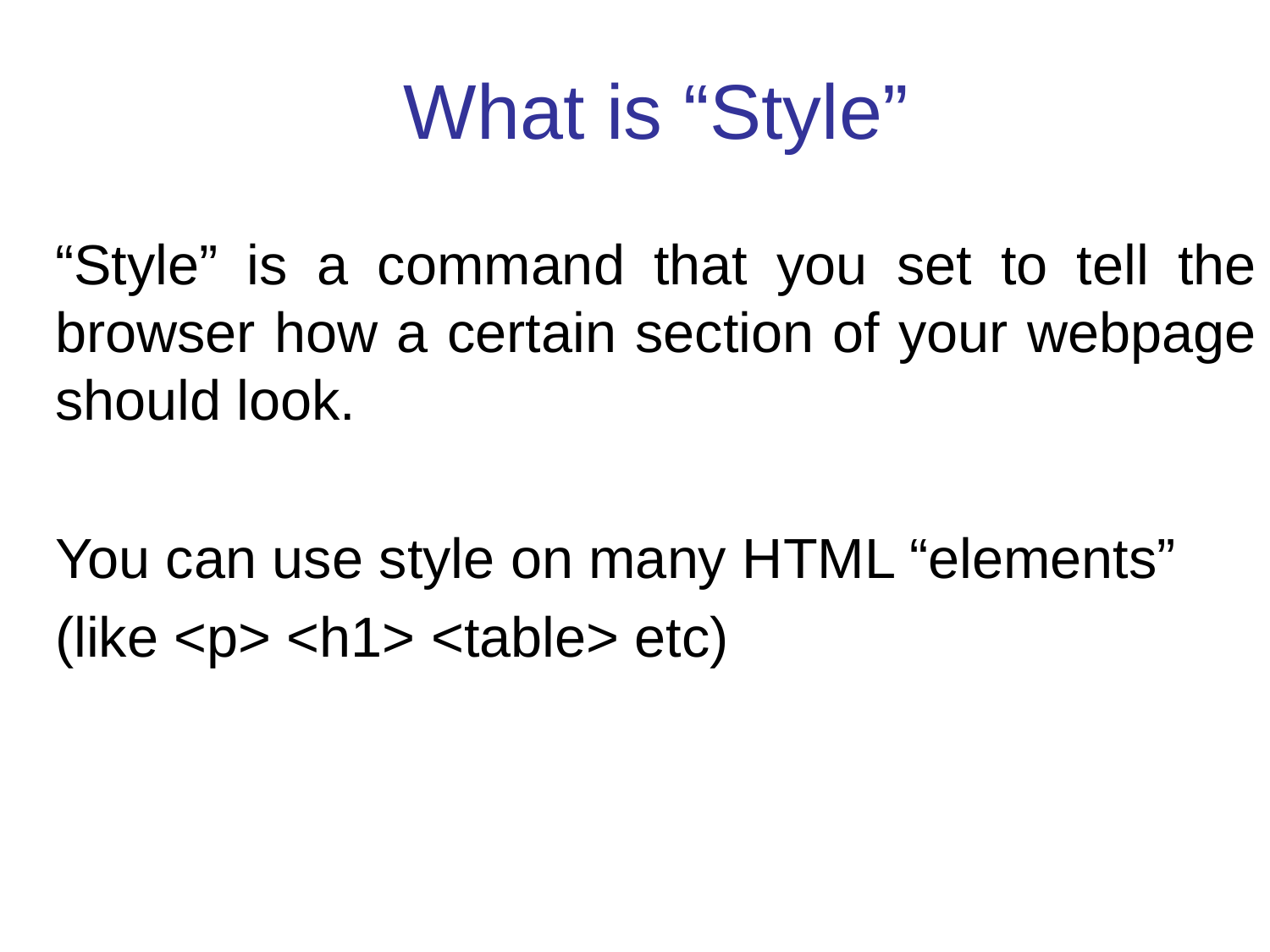

# What is “Style”
“Style” is a command that you set to tell the browser how a certain section of your webpage should look.

You can use style on many HTML “elements”
(like <p> <h1> <table> etc)